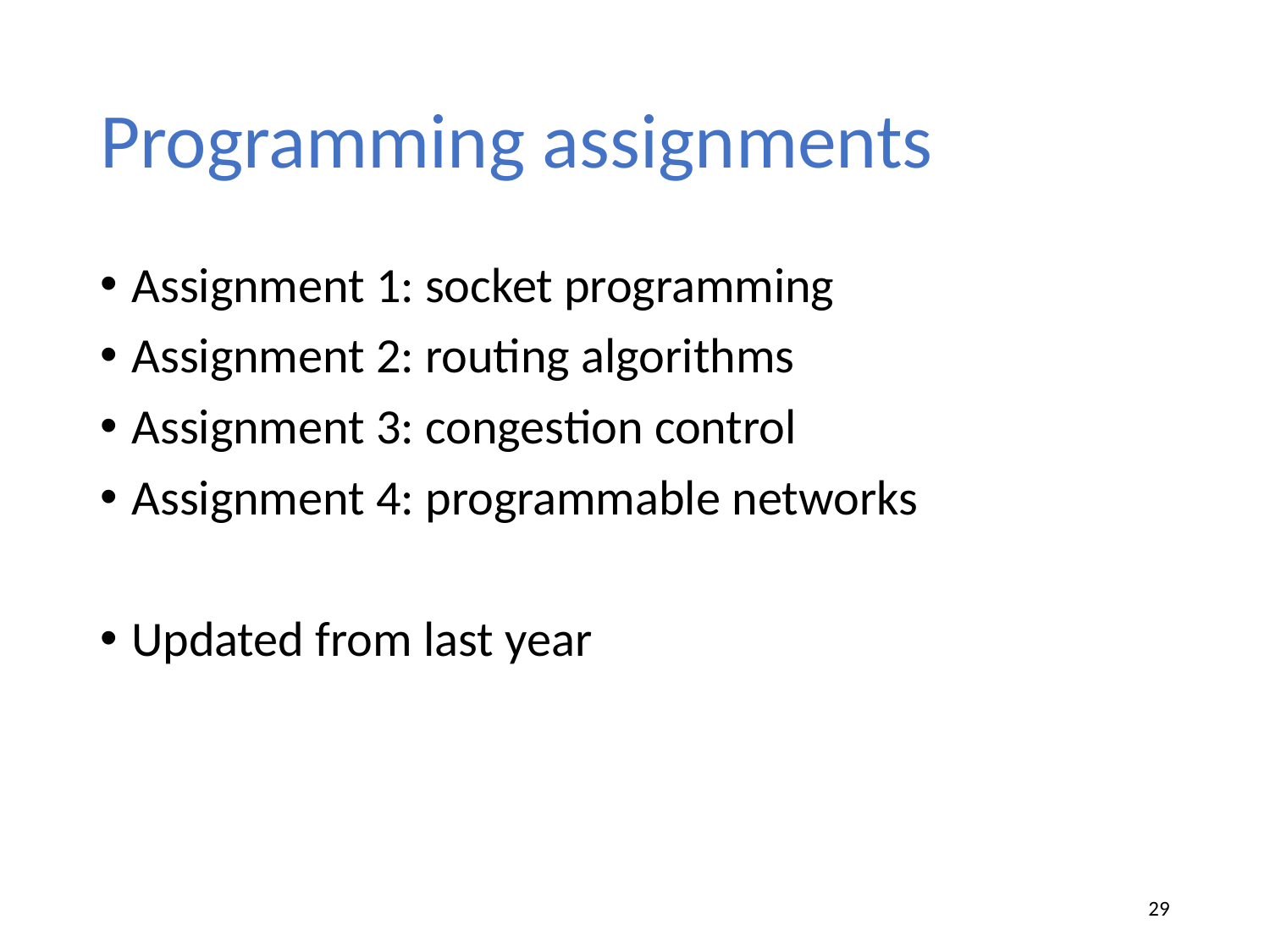

# Programming assignments
Assignment 1: socket programming
Assignment 2: routing algorithms
Assignment 3: congestion control
Assignment 4: programmable networks

Updated from last year
29